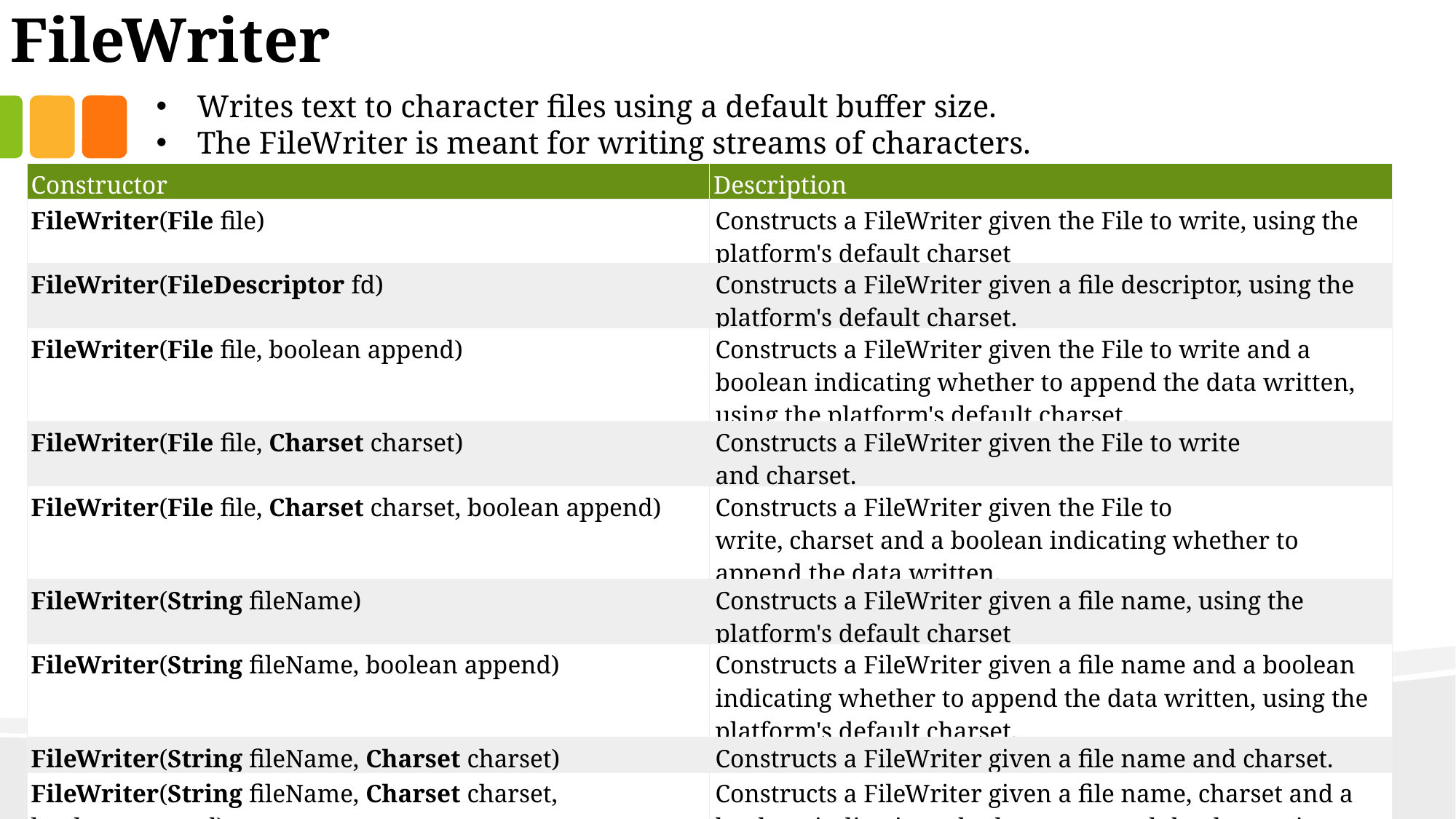

FileWriter
Writes text to character files using a default buffer size.
The FileWriter is meant for writing streams of characters.
| Constructor | Description |
| --- | --- |
| FileWriter​(File file) | Constructs a FileWriter given the File to write, using the platform's default charset |
| FileWriter​(FileDescriptor fd) | Constructs a FileWriter given a file descriptor, using the platform's default charset. |
| FileWriter​(File file, boolean append) | Constructs a FileWriter given the File to write and a boolean indicating whether to append the data written, using the platform's default charset. |
| FileWriter​(File file, Charset charset) | Constructs a FileWriter given the File to write and charset. |
| FileWriter​(File file, Charset charset, boolean append) | Constructs a FileWriter given the File to write, charset and a boolean indicating whether to append the data written. |
| FileWriter​(String fileName) | Constructs a FileWriter given a file name, using the platform's default charset |
| FileWriter​(String fileName, boolean append) | Constructs a FileWriter given a file name and a boolean indicating whether to append the data written, using the platform's default charset. |
| FileWriter​(String fileName, Charset charset) | Constructs a FileWriter given a file name and charset. |
| FileWriter​(String fileName, Charset charset, boolean append) | Constructs a FileWriter given a file name, charset and a boolean indicating whether to append the data written. |